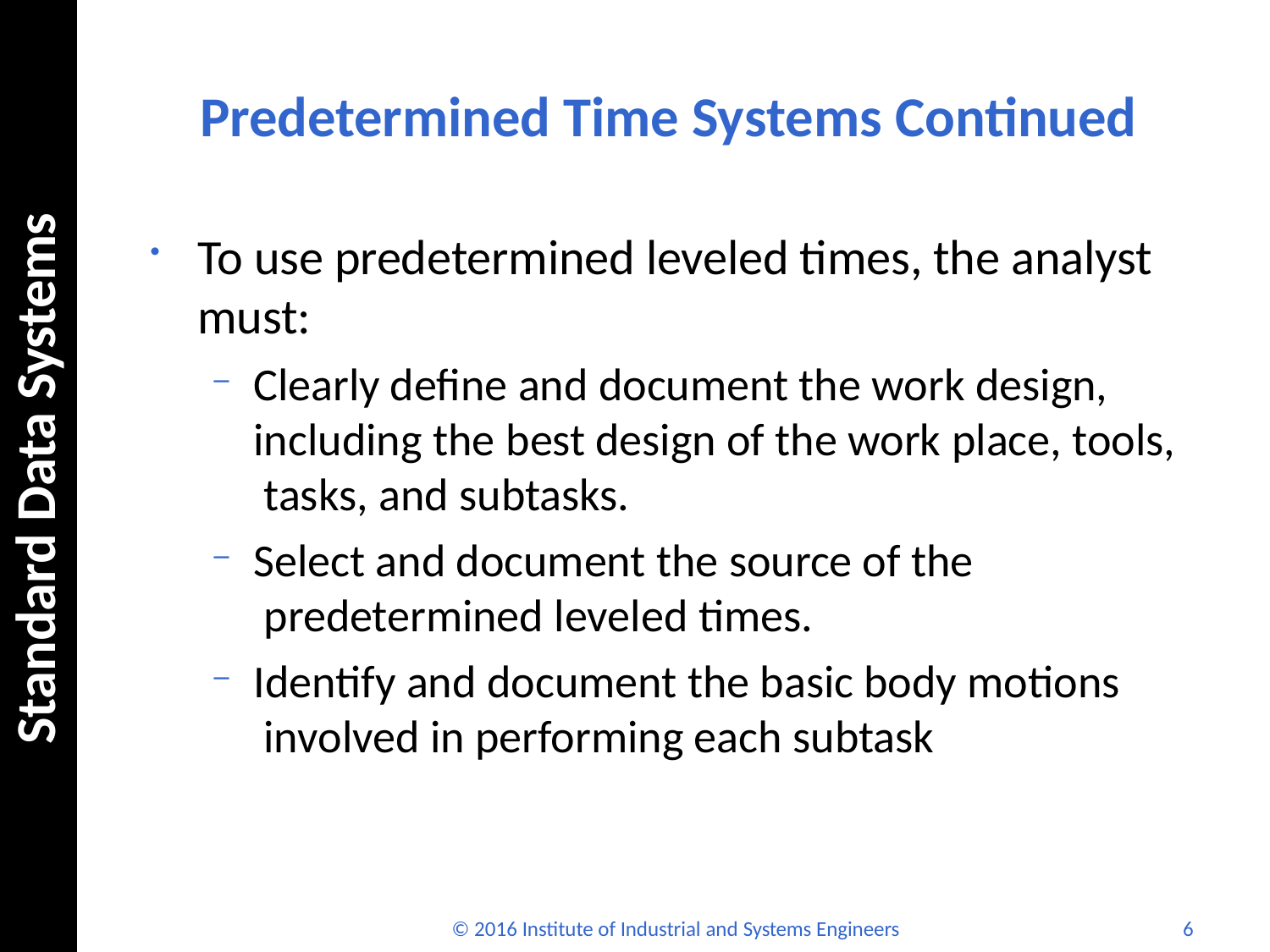

# Predetermined Time Systems Continued
Standard Data Systems
To use predetermined leveled times, the analyst  must:
Clearly define and document the work design,  including the best design of the work place, tools,  tasks, and subtasks.
Select and document the source of the  predetermined leveled times.
Identify and document the basic body motions  involved in performing each subtask
© 2016 Institute of Industrial and Systems Engineers
6